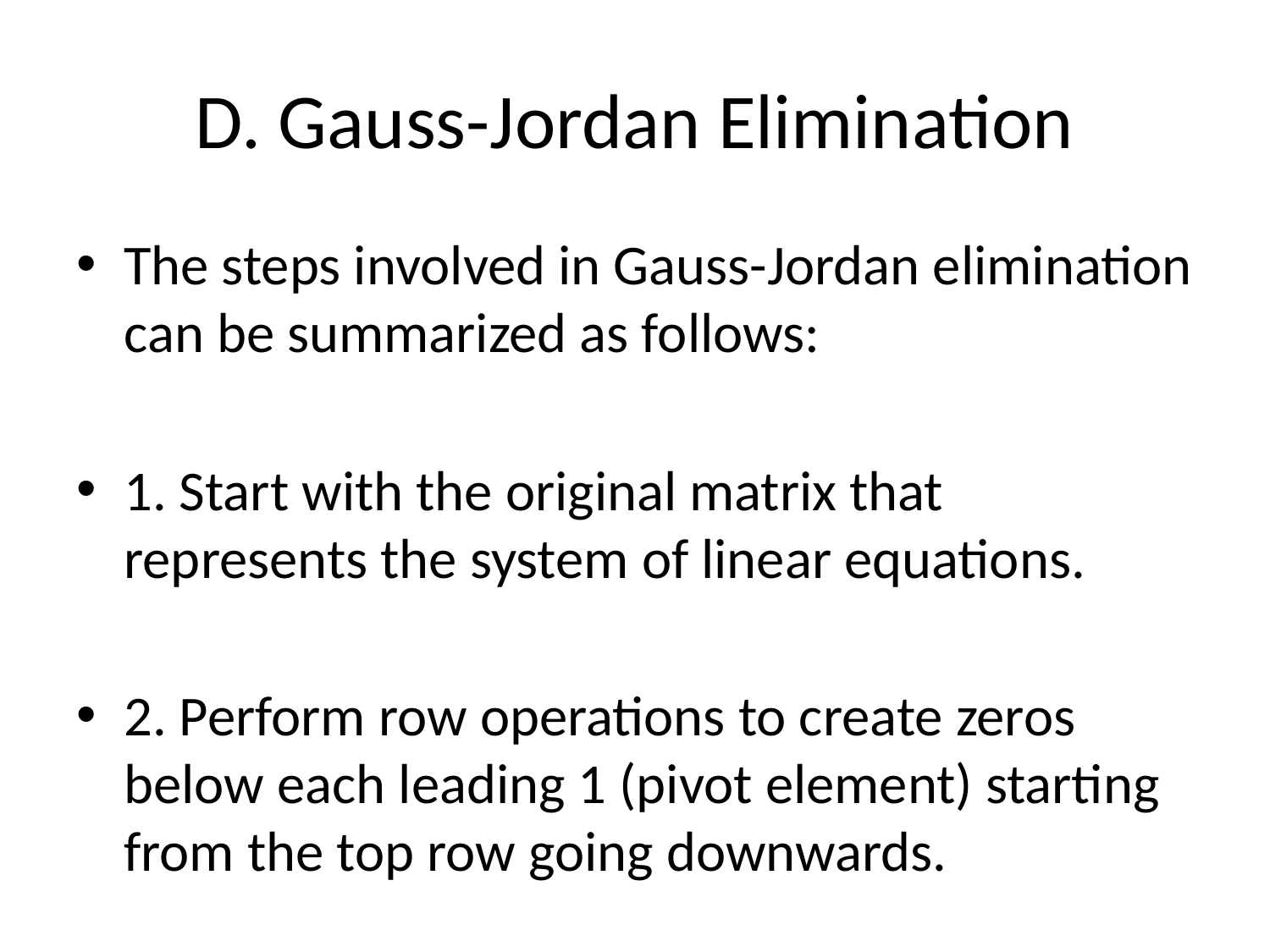

# D. Gauss-Jordan Elimination
The steps involved in Gauss-Jordan elimination can be summarized as follows:

1. Start with the original matrix that represents the system of linear equations.

2. Perform row operations to create zeros below each leading 1 (pivot element) starting from the top row going downwards.

3. After the matrix is in row-echelon form (leading 1s with zeros below), work on creating zeros above the leading 1s by performing row operations going upwards.